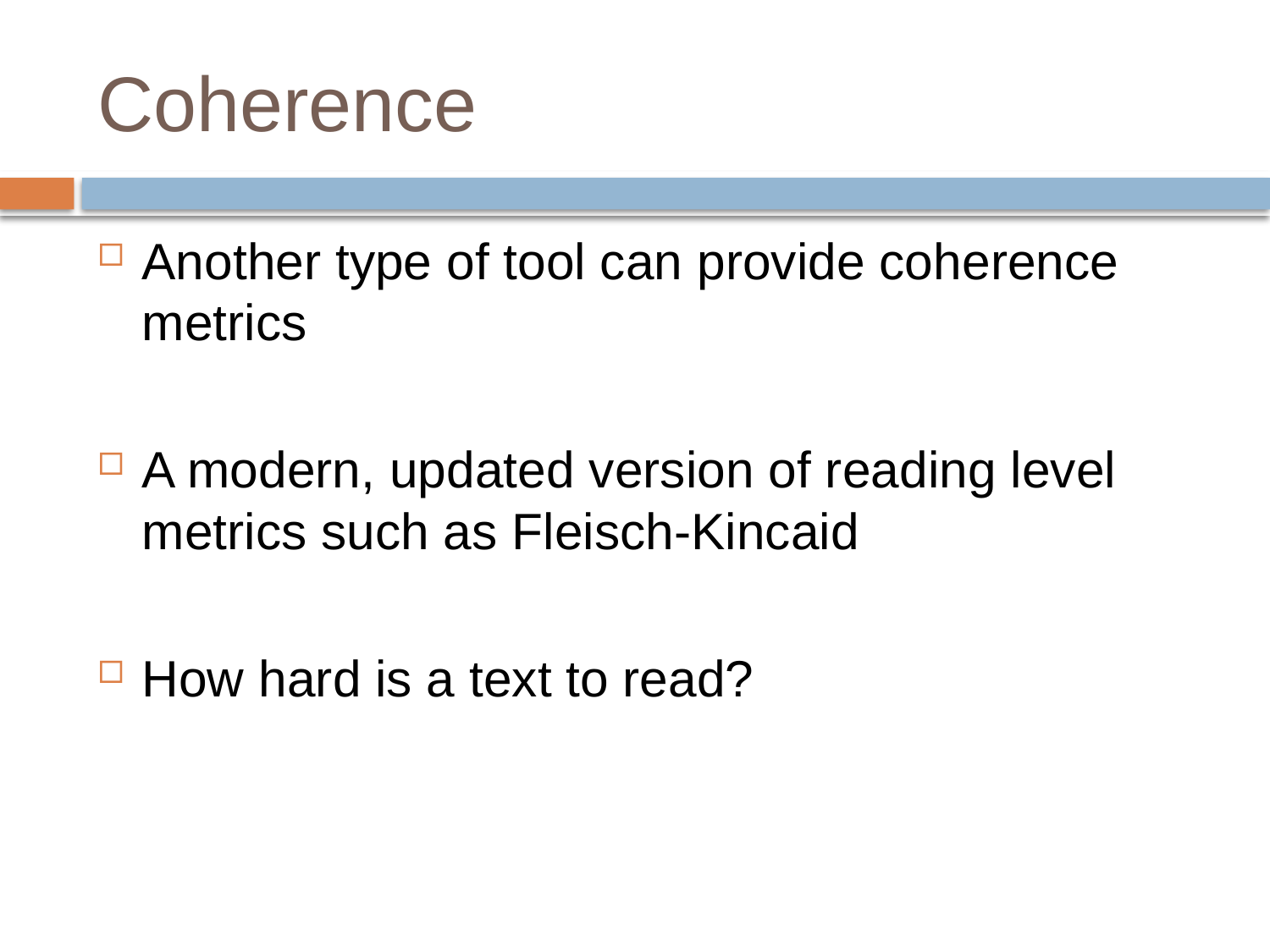

# Coherence
Another type of tool can provide coherence metrics

A modern, updated version of reading level metrics such as Fleisch-Kincaid

How hard is a text to read?